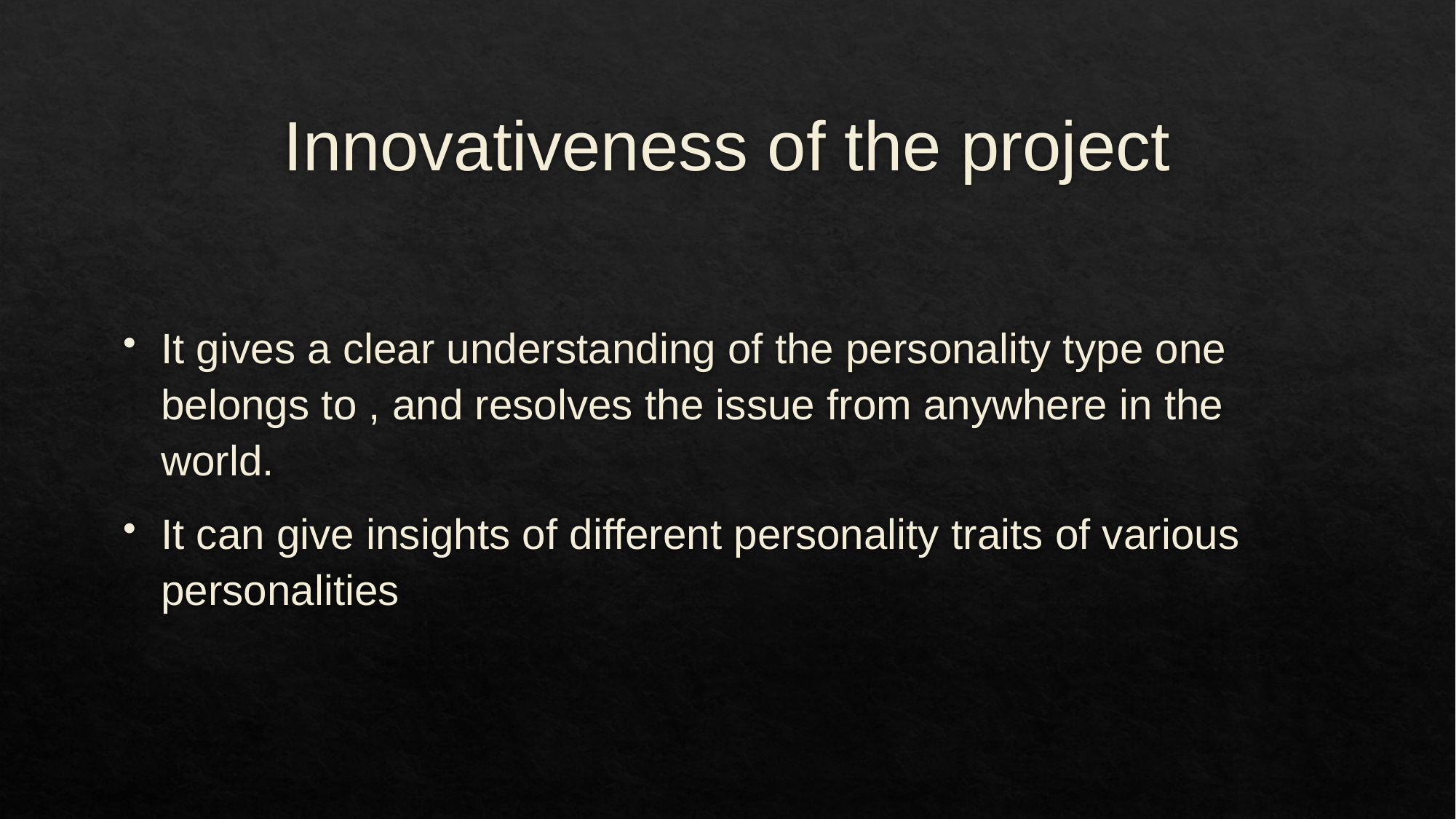

# Innovativeness of the project
It gives a clear understanding of the personality type one belongs to , and resolves the issue from anywhere in the world.
It can give insights of different personality traits of various personalities